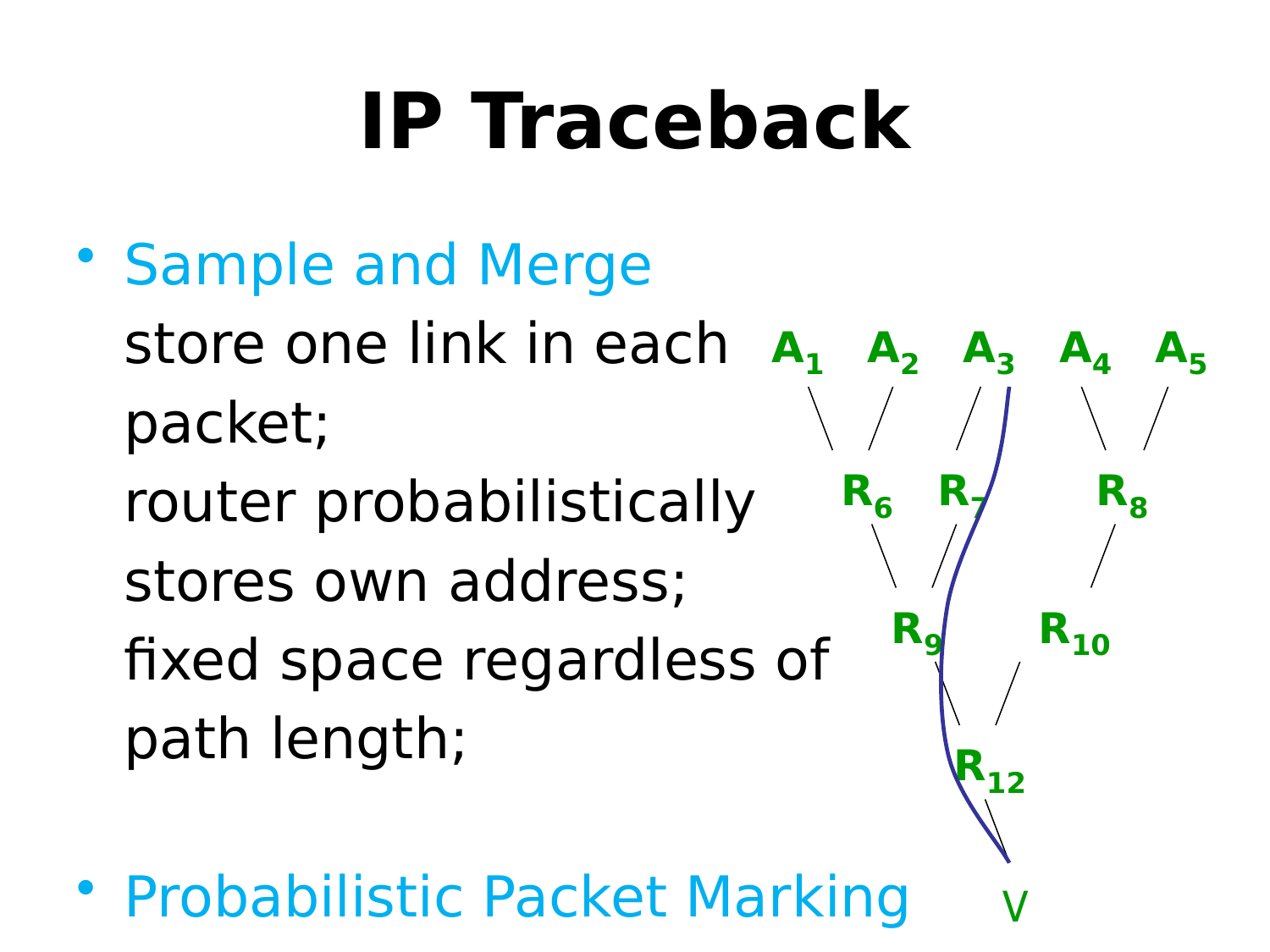

# IP Traceback
Sample and Merge
	store one link in each
	packet;
	router probabilistically
	stores own address;
	fixed space regardless of
	path length;

Probabilistic Packet Marking

A1
A2
A3
A4
A5

R6
R7
R8

R9
R10

R12

V